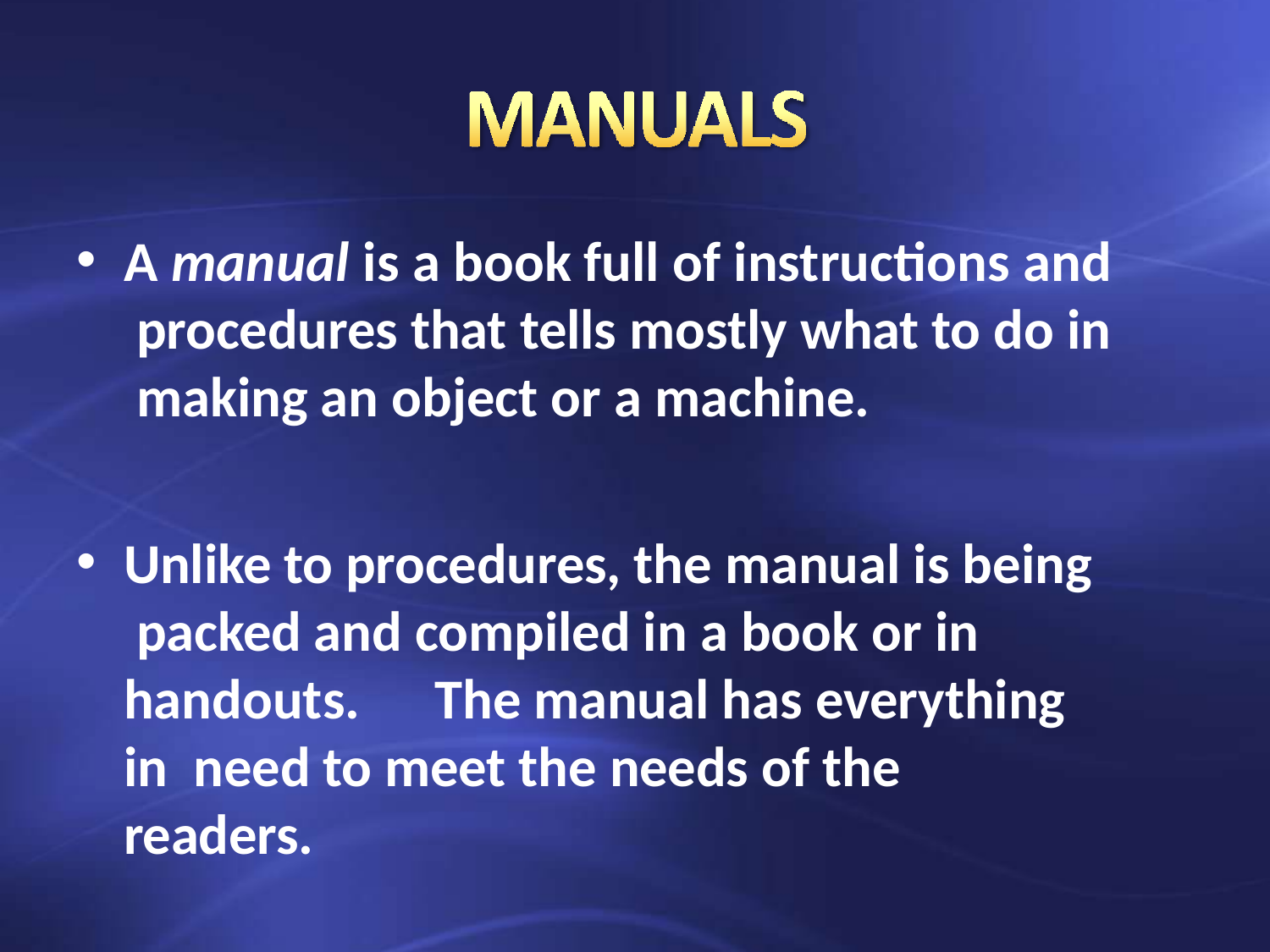

A manual is a book full of instructions and  procedures that tells mostly what to do in  making an object or a machine.

Unlike to procedures, the manual is being  packed and compiled in a book or in  handouts.	The manual has everything in  need to meet the needs of the readers.